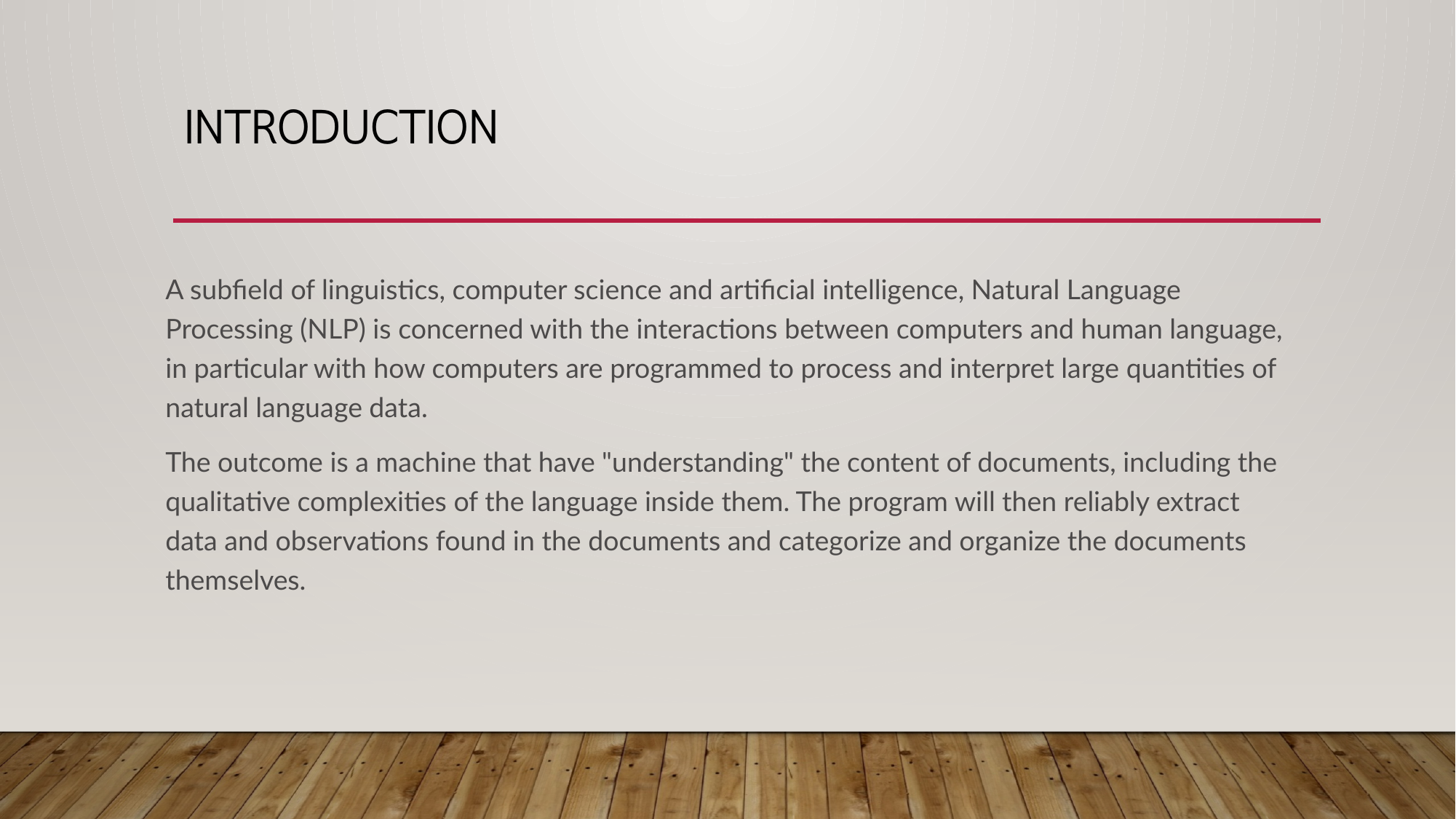

# Introduction
A subfield of linguistics, computer science and artificial intelligence, Natural Language Processing (NLP) is concerned with the interactions between computers and human language, in particular with how computers are programmed to process and interpret large quantities of natural language data.
The outcome is a machine that have "understanding" the content of documents, including the qualitative complexities of the language inside them. The program will then reliably extract data and observations found in the documents and categorize and organize the documents themselves.